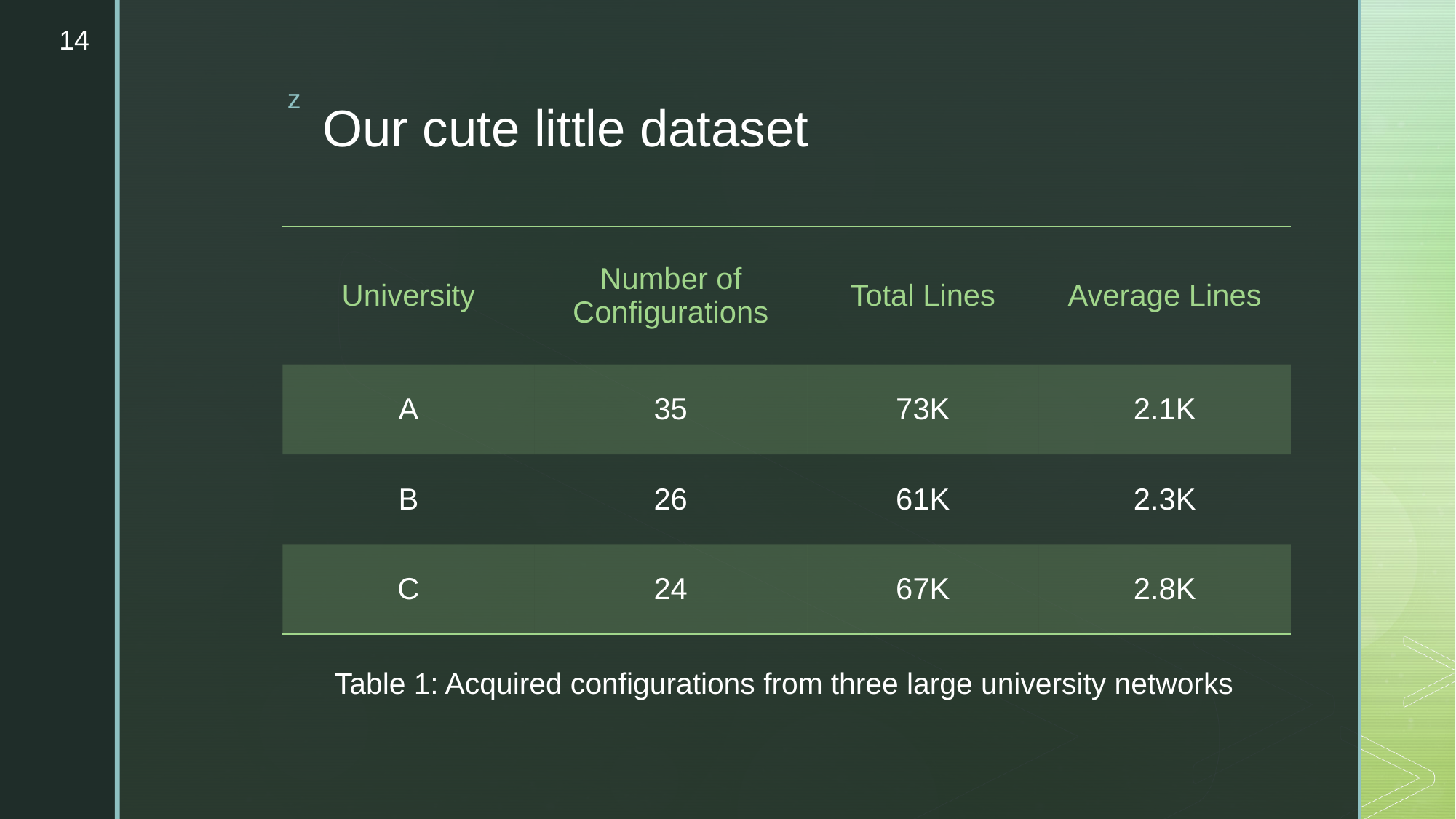

14
# Our cute little dataset
| University | Number of Configurations | Total Lines | Average Lines |
| --- | --- | --- | --- |
| A | 35 | 73K | 2.1K |
| B | 26 | 61K | 2.3K |
| C | 24 | 67K | 2.8K |
Table 1: Acquired configurations from three large university networks